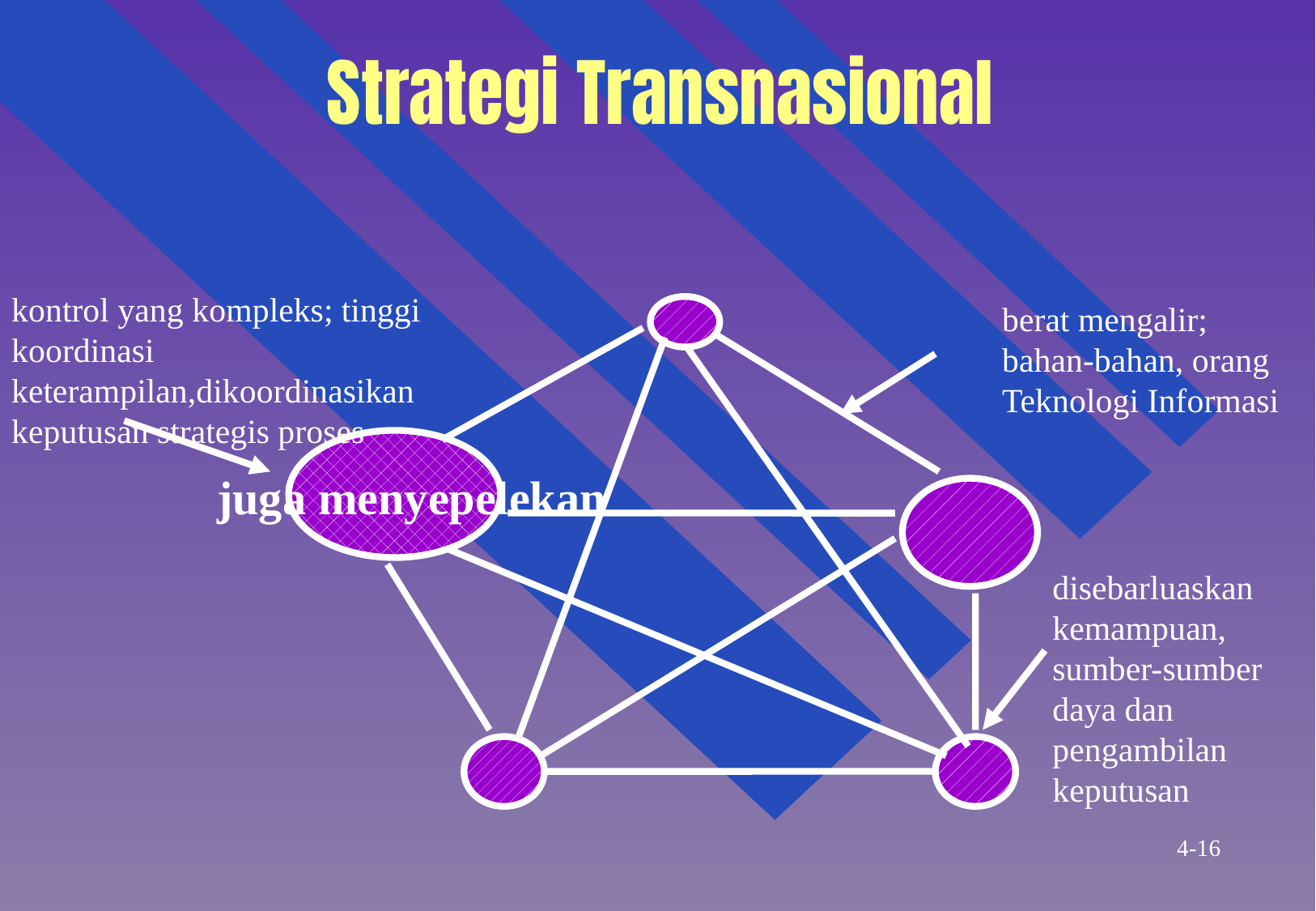

Strategi Transnasional

kontrol yang kompleks; tinggi koordinasi keterampilan,dikoordinasikan keputusan strategis proses
berat mengalir;
bahan-bahan, orang
Teknologi Informasi

juga menyepelekan

disebarluaskan
kemampuan,
sumber-sumber daya dan
pengambilan keputusan

4-16